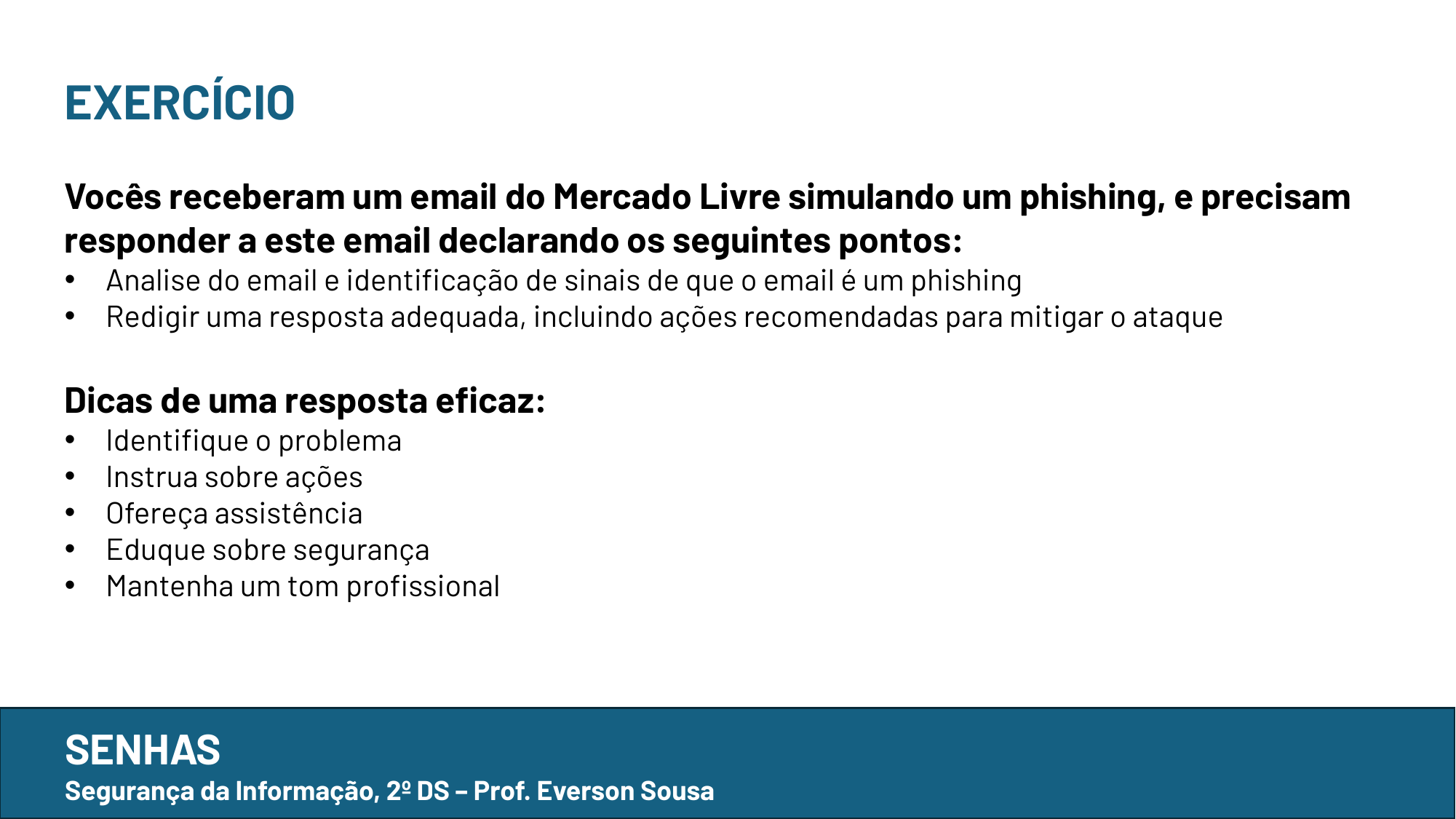

EXERCÍCIO

Vocês receberam um email do Mercado Livre simulando um phishing, e precisam responder a este email declarando os seguintes pontos:
Analise do email e identificação de sinais de que o email é um phishing
Redigir uma resposta adequada, incluindo ações recomendadas para mitigar o ataque

Dicas de uma resposta eficaz:
Identifique o problema
Instrua sobre ações
Ofereça assistência
Eduque sobre segurança
Mantenha um tom profissional

SENHAS
Segurança da Informação, 2º DS – Prof. Everson Sousa